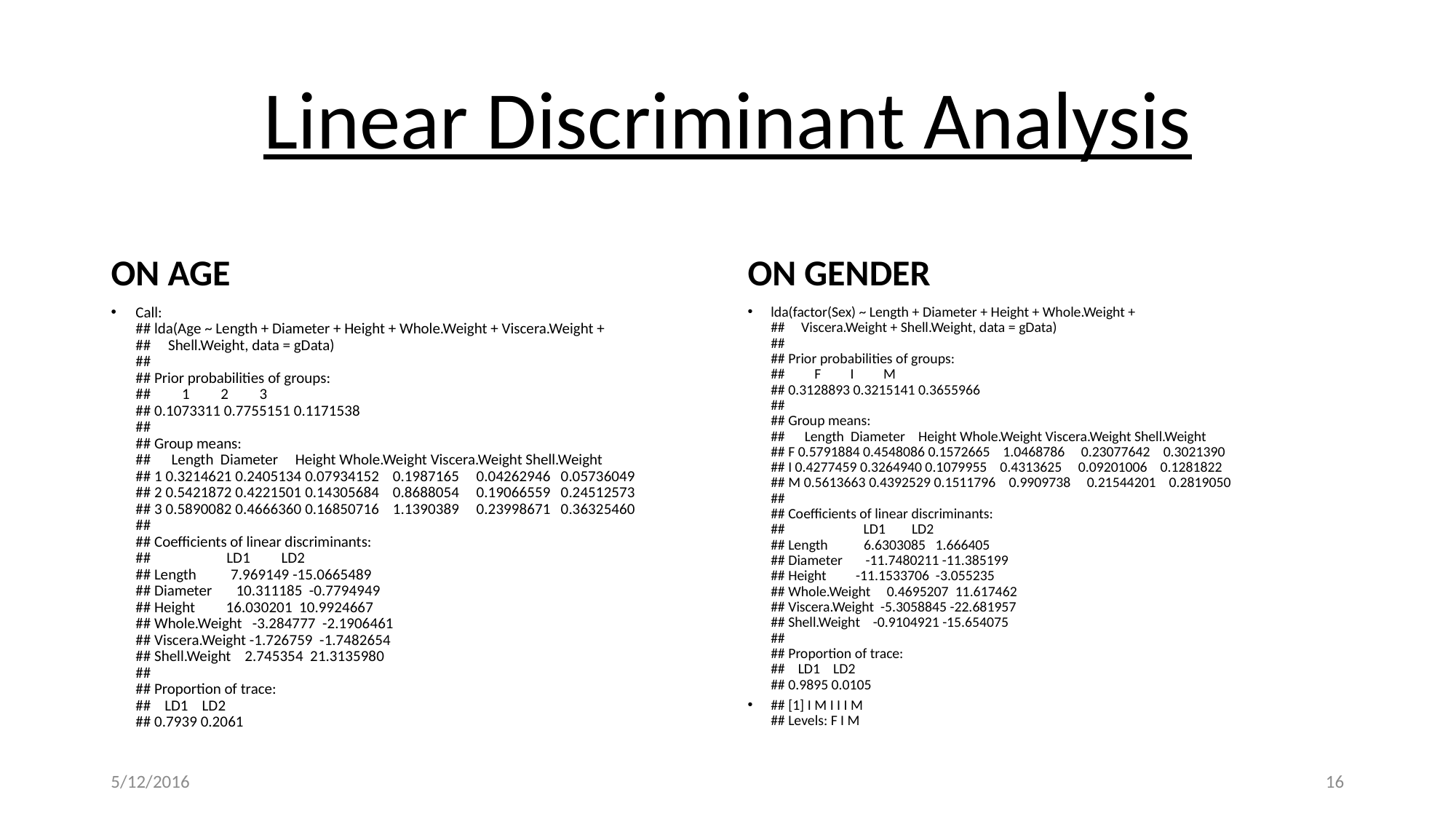

# Linear Discriminant Analysis
ON AGE
ON GENDER
Call:
## lda(Age ~ Length + Diameter + Height + Whole.Weight + Viscera.Weight +
##     Shell.Weight, data = gData)
##
## Prior probabilities of groups:
##         1         2         3
## 0.1073311 0.7755151 0.1171538
##
## Group means:
##      Length  Diameter     Height Whole.Weight Viscera.Weight Shell.Weight
## 1 0.3214621 0.2405134 0.07934152    0.1987165     0.04262946   0.05736049
## 2 0.5421872 0.4221501 0.14305684    0.8688054     0.19066559   0.24512573
## 3 0.5890082 0.4666360 0.16850716    1.1390389     0.23998671   0.36325460
##
## Coefficients of linear discriminants:
##                      LD1         LD2
## Length          7.969149 -15.0665489
## Diameter       10.311185  -0.7794949
## Height         16.030201  10.9924667
## Whole.Weight   -3.284777  -2.1906461
## Viscera.Weight -1.726759  -1.7482654
## Shell.Weight    2.745354  21.3135980
##
## Proportion of trace:
##    LD1    LD2
## 0.7939 0.2061

lda(factor(Sex) ~ Length + Diameter + Height + Whole.Weight +
##     Viscera.Weight + Shell.Weight, data = gData)
##
## Prior probabilities of groups:
##         F         I         M
## 0.3128893 0.3215141 0.3655966
##
## Group means:
##      Length  Diameter    Height Whole.Weight Viscera.Weight Shell.Weight
## F 0.5791884 0.4548086 0.1572665    1.0468786     0.23077642    0.3021390
## I 0.4277459 0.3264940 0.1079955    0.4313625     0.09201006    0.1281822
## M 0.5613663 0.4392529 0.1511796    0.9909738     0.21544201    0.2819050
##
## Coefficients of linear discriminants:
##                        LD1        LD2
## Length           6.6303085   1.666405
## Diameter       -11.7480211 -11.385199
## Height         -11.1533706  -3.055235
## Whole.Weight     0.4695207  11.617462
## Viscera.Weight  -5.3058845 -22.681957
## Shell.Weight    -0.9104921 -15.654075
##
## Proportion of trace:
##    LD1    LD2
## 0.9895 0.0105
## [1] I M I I I M ## Levels: F I M

5/12/2016
16